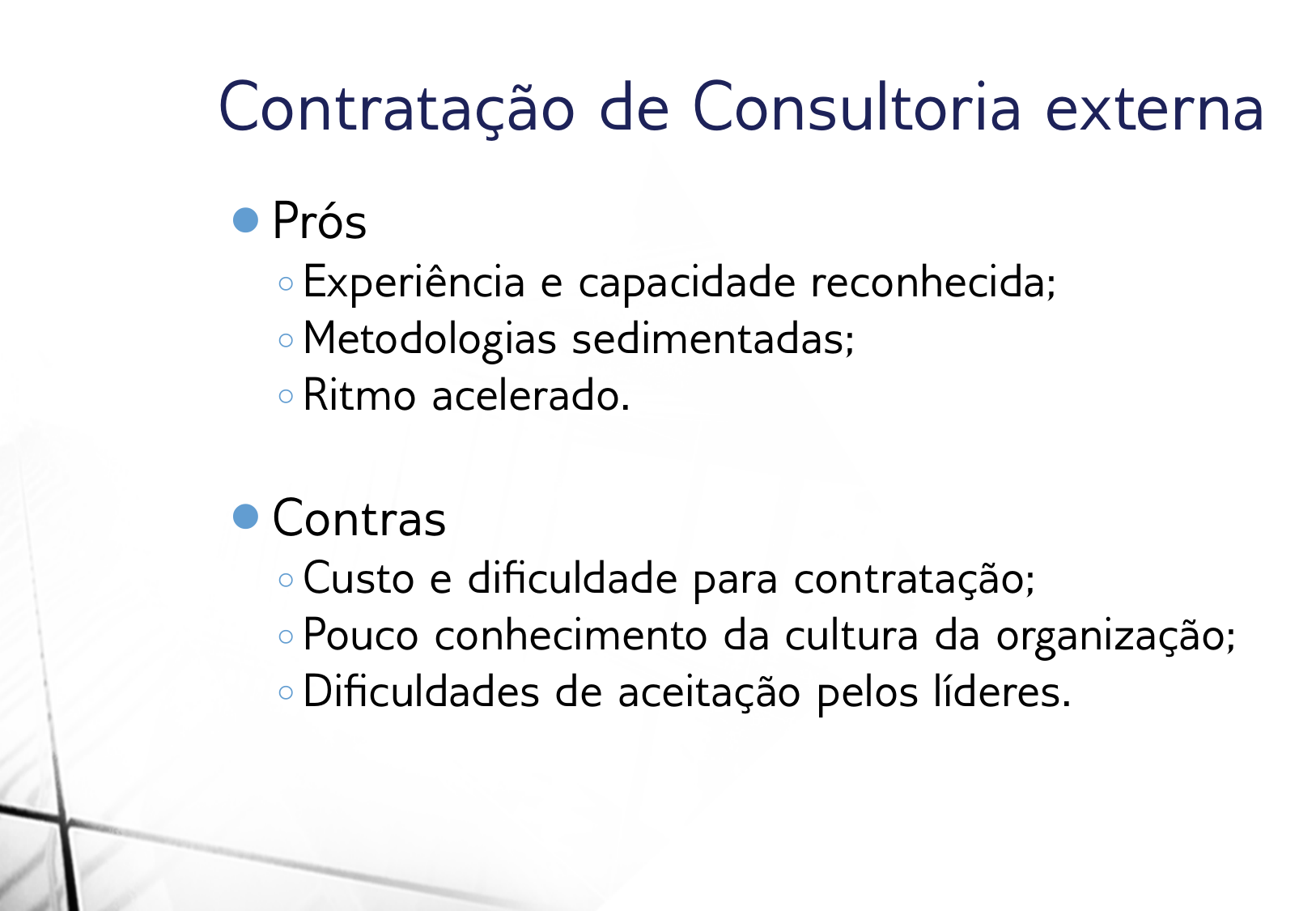

Contratação de Consultoria externa
Prós
Experiência e capacidade reconhecida;
Metodologias sedimentadas;
Ritmo acelerado.

Contras
Custo e dificuldade para contratação;
Pouco conhecimento da cultura da organização;
Dificuldades de aceitação pelos líderes.